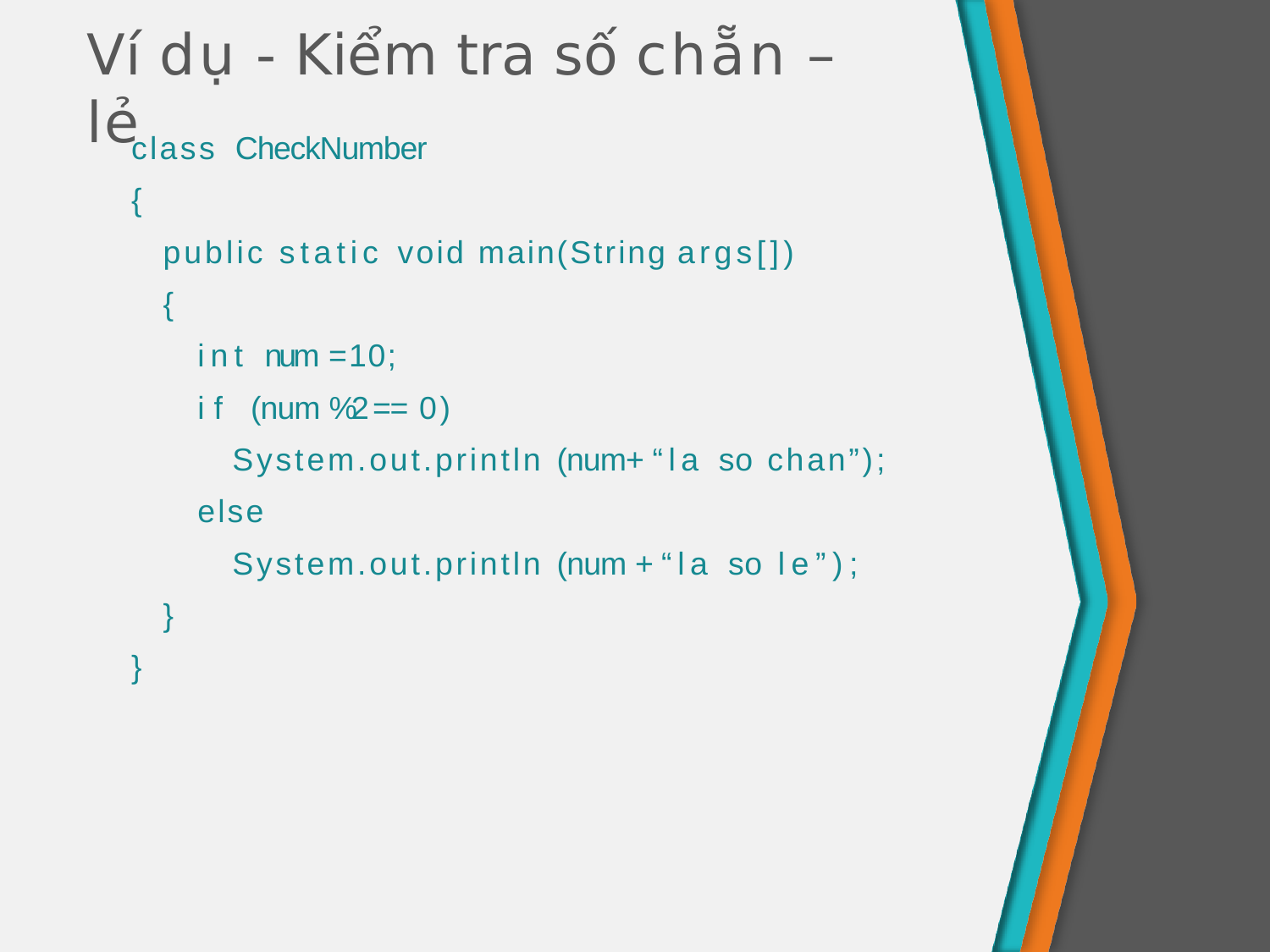

# Ví dụ - Kiểm tra số chẵn – lẻ
class CheckNumber
{
public static void main(String args[])
{
int num =10;
if (num %2 == 0)
System.out.println (num+ “la so chan”);
else
System.out.println (num + “la so le”);
}
}